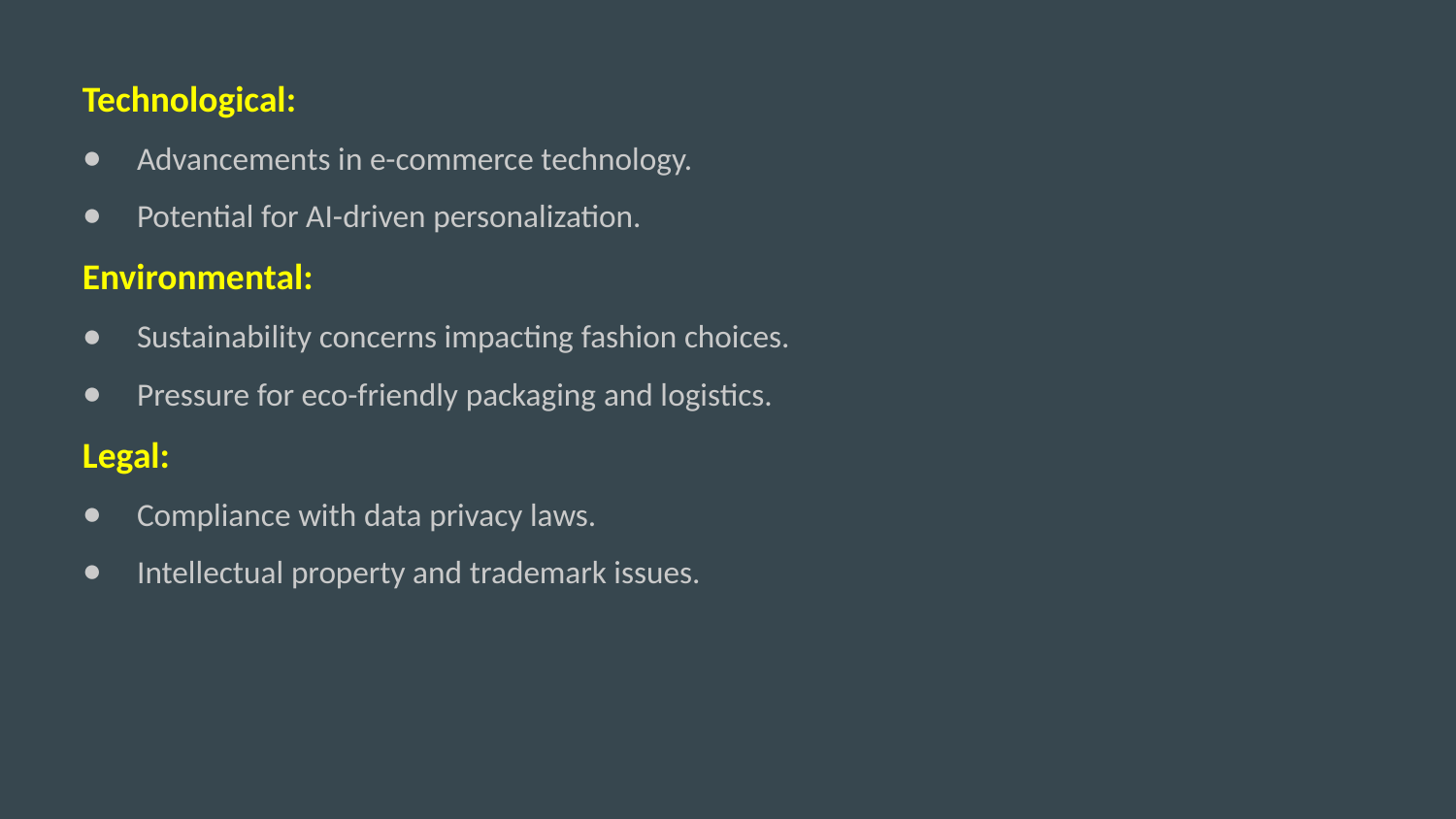

#
Technological:
Advancements in e-commerce technology.
Potential for AI-driven personalization.
Environmental:
Sustainability concerns impacting fashion choices.
Pressure for eco-friendly packaging and logistics.
Legal:
Compliance with data privacy laws.
Intellectual property and trademark issues.